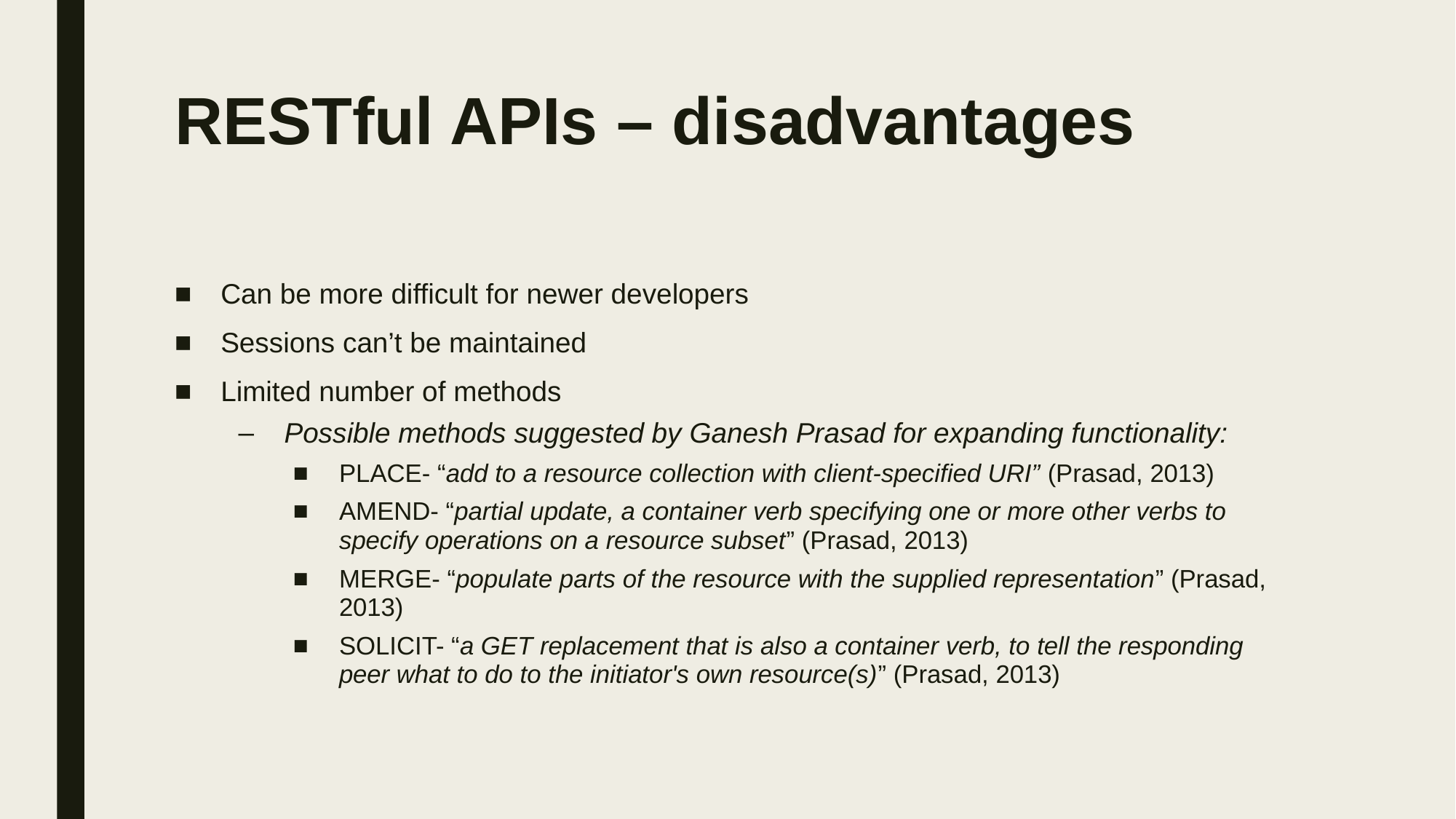

# RESTful APIs – disadvantages
Can be more difficult for newer developers
Sessions can’t be maintained
Limited number of methods
Possible methods suggested by Ganesh Prasad for expanding functionality:
PLACE- “add to a resource collection with client-specified URI” (Prasad, 2013)
AMEND- “partial update, a container verb specifying one or more other verbs to specify operations on a resource subset” (Prasad, 2013)
MERGE- “populate parts of the resource with the supplied representation” (Prasad, 2013)
SOLICIT- “a GET replacement that is also a container verb, to tell the responding peer what to do to the initiator's own resource(s)” (Prasad, 2013)